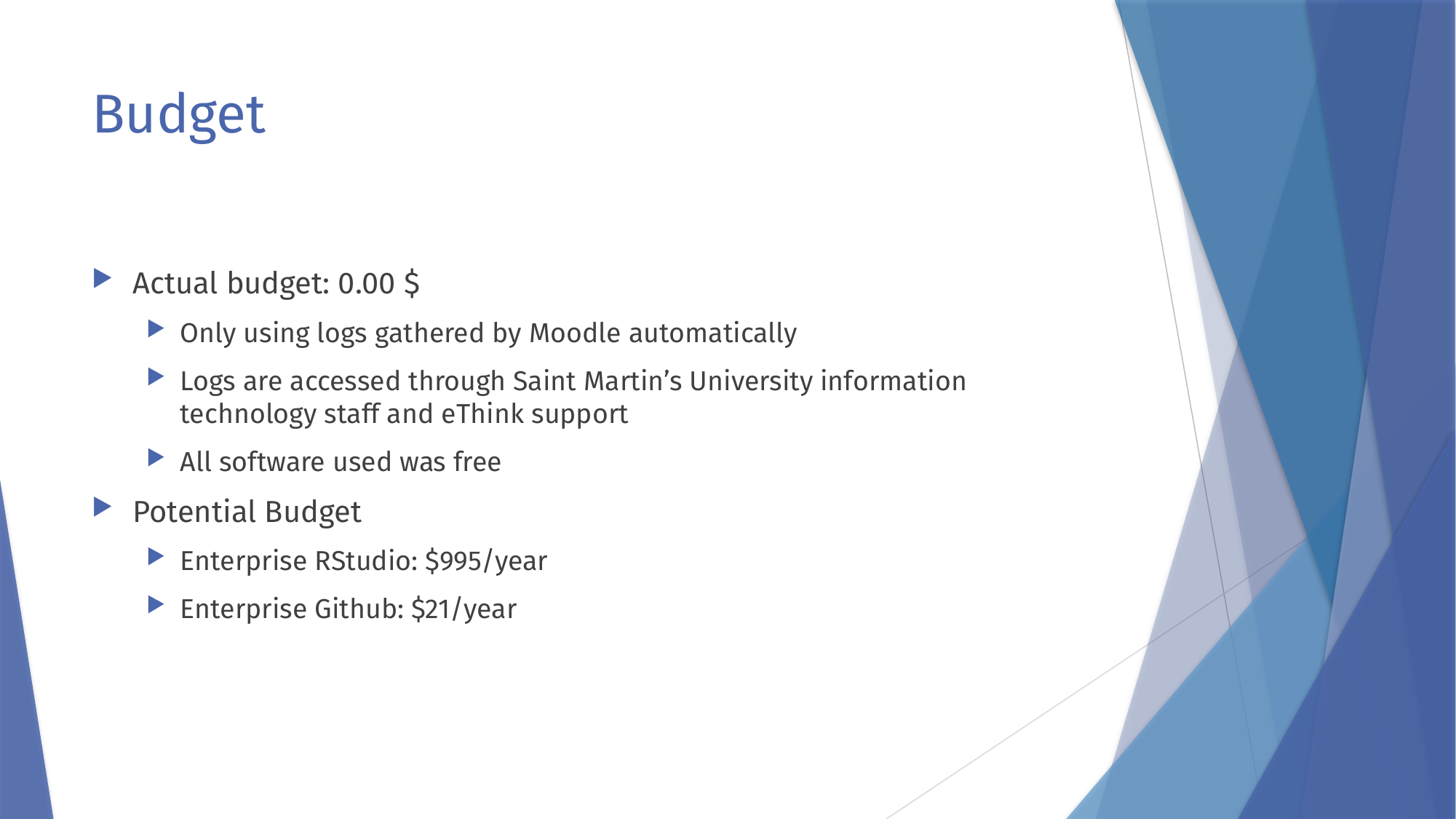

# Budget
Actual budget: 0.00 $
Only using logs gathered by Moodle automatically
Logs are accessed through Saint Martin’s University information technology staff and eThink support
All software used was free
Potential Budget
Enterprise RStudio: $995/year
Enterprise Github: $21/year